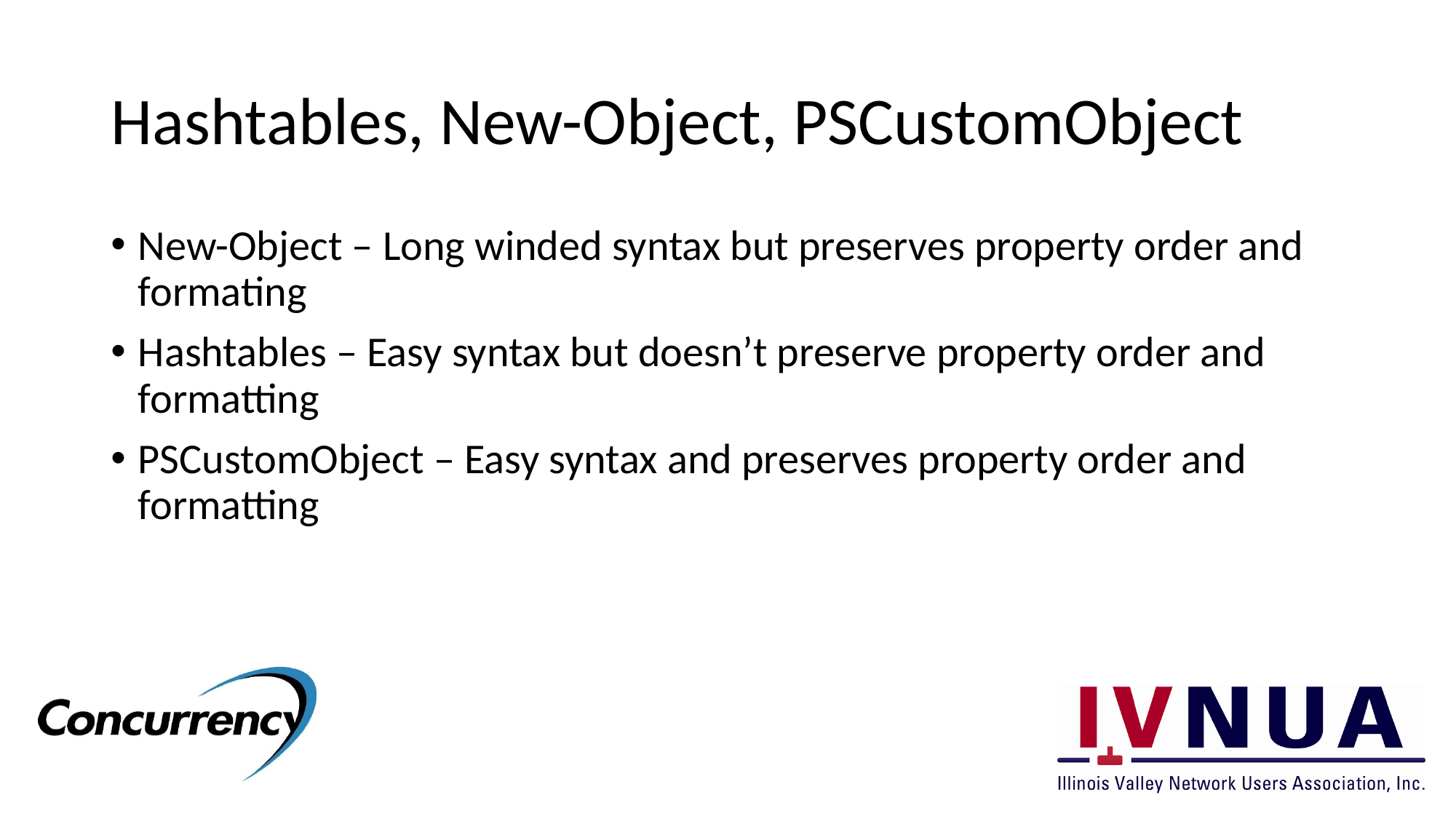

# Hashtables, New-Object, PSCustomObject
New-Object – Long winded syntax but preserves property order and formating
Hashtables – Easy syntax but doesn’t preserve property order and formatting
PSCustomObject – Easy syntax and preserves property order and formatting